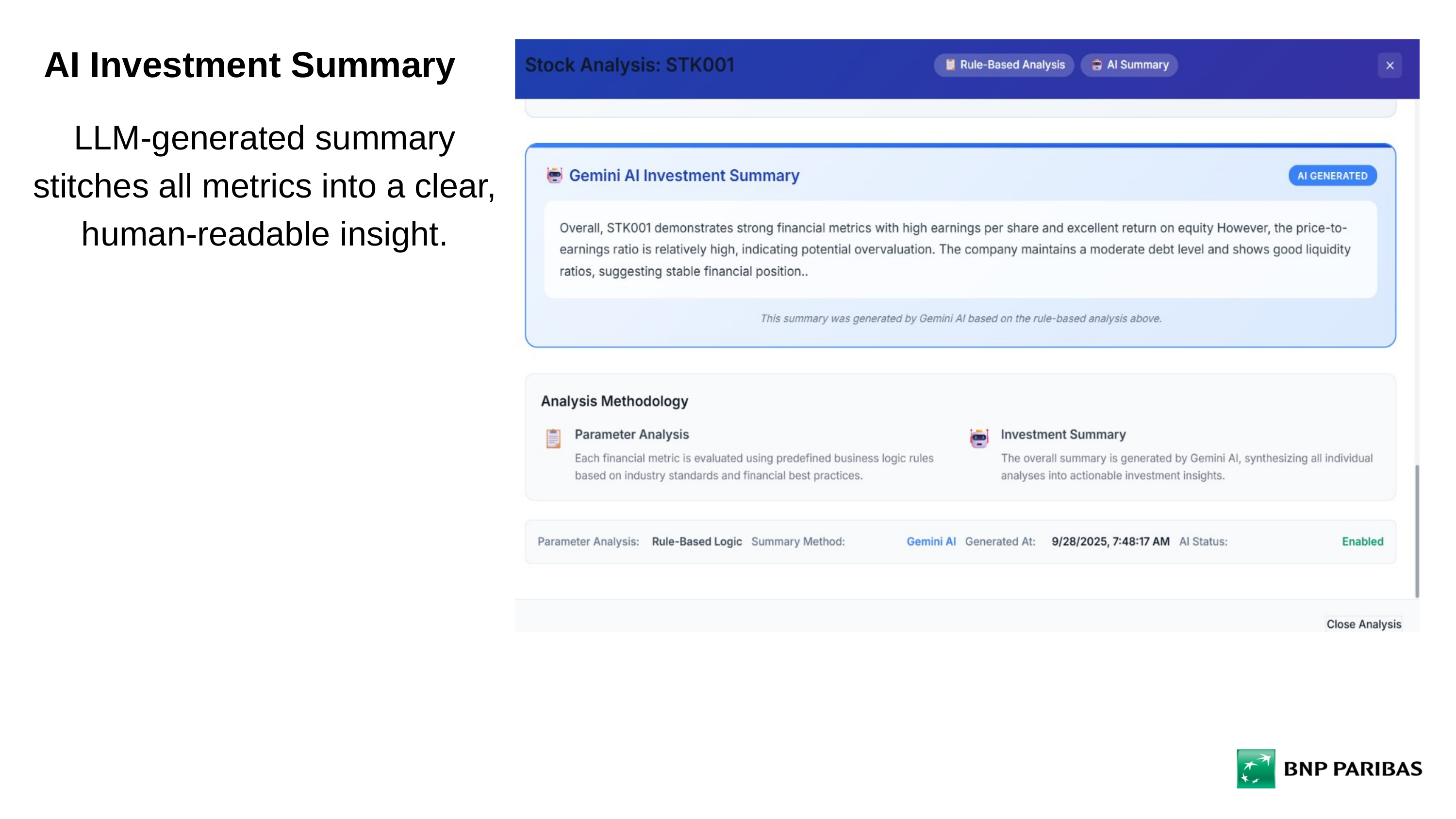

AI Investment Summary

LLM-generated summary stitches all metrics into a clear, human-readable insight.